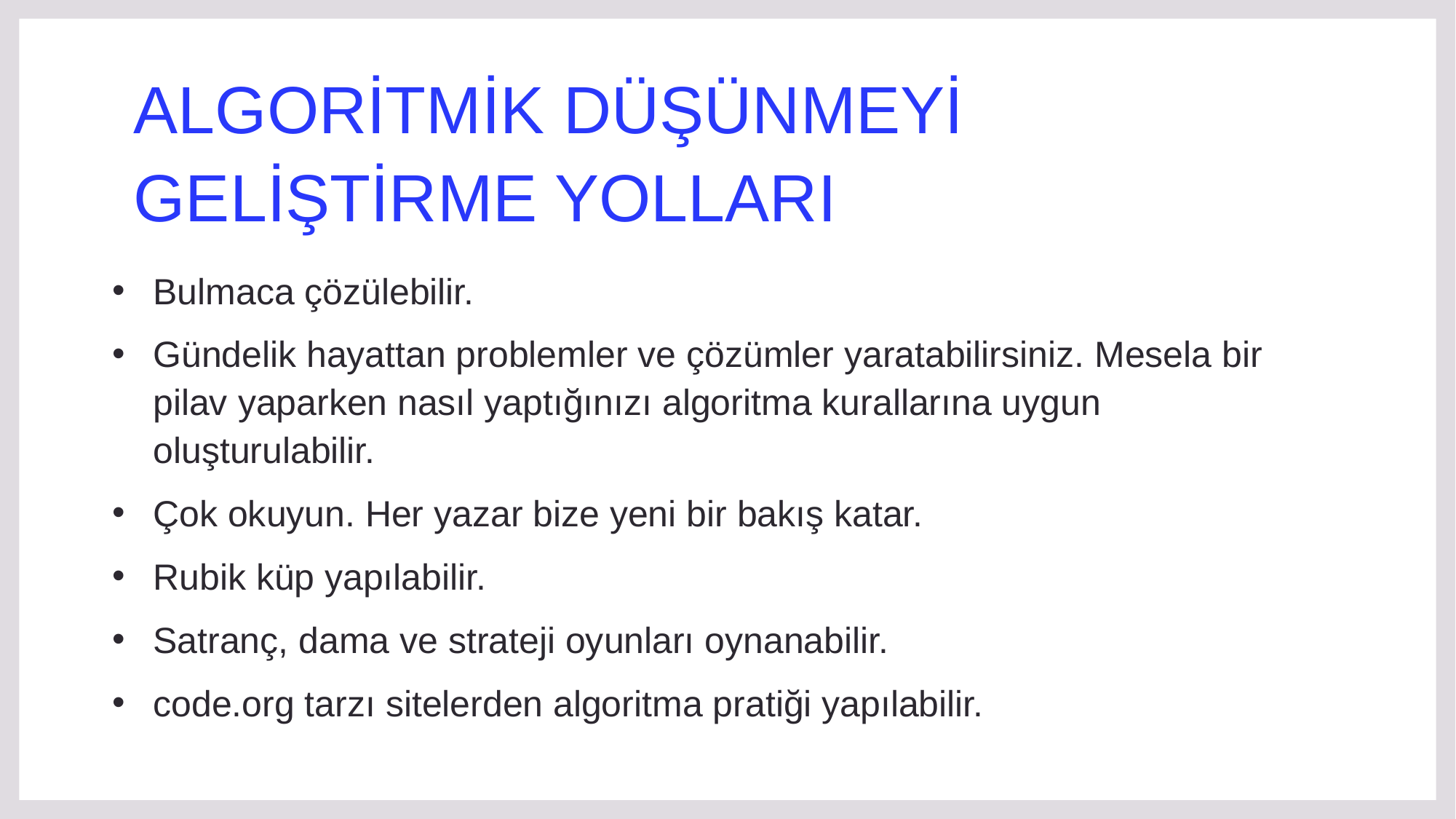

# ALGORİTMİK DÜŞÜNMEYİ GELİŞTİRME YOLLARI
Bulmaca çözülebilir.
Gündelik hayattan problemler ve çözümler yaratabilirsiniz. Mesela bir pilav yaparken nasıl yaptığınızı algoritma kurallarına uygun oluşturulabilir.
Çok okuyun. Her yazar bize yeni bir bakış katar.
Rubik küp yapılabilir.
Satranç, dama ve strateji oyunları oynanabilir.
code.org tarzı sitelerden algoritma pratiği yapılabilir.